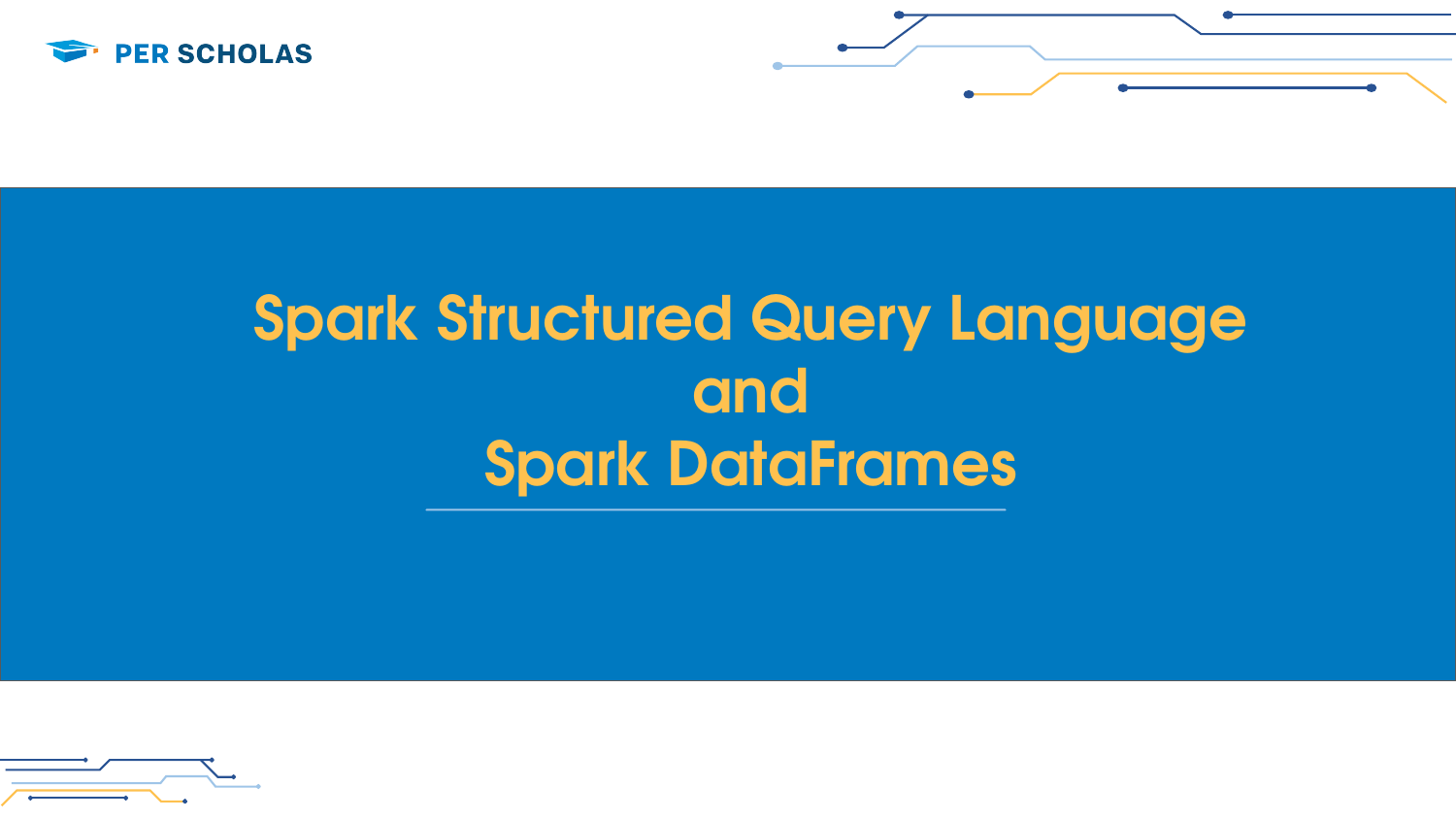

# Spark Structured Query Language
and
Spark DataFrames